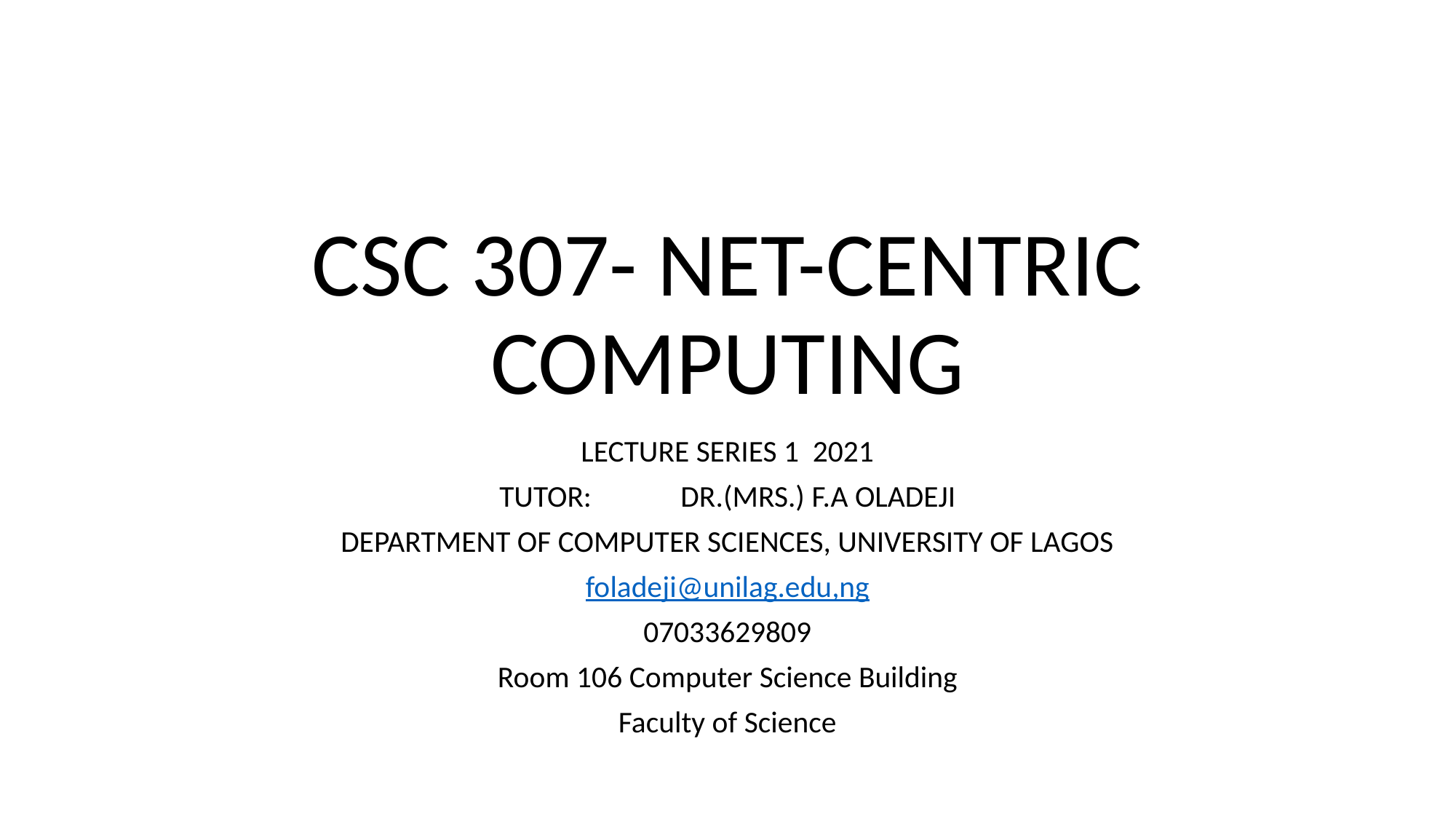

# CSC 307- NET-CENTRIC COMPUTING
LECTURE SERIES 1  2021
TUTOR:	DR.(MRS.) F.A OLADEJI
DEPARTMENT OF COMPUTER SCIENCES, UNIVERSITY OF LAGOS
foladeji@unilag.edu,ng
07033629809
Room 106 Computer Science Building
Faculty of Science